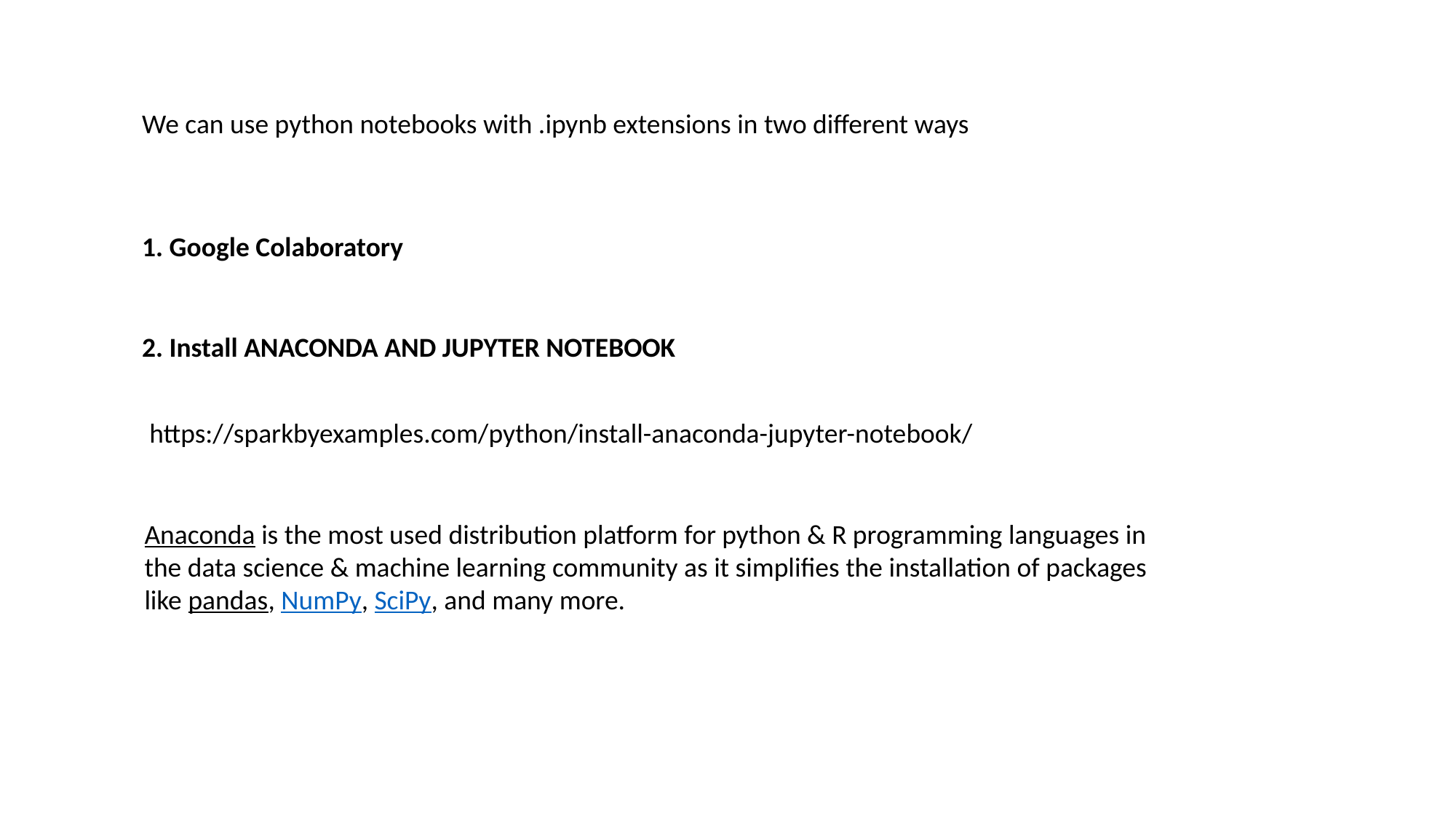

We can use python notebooks with .ipynb extensions in two different ways

1. Google Colaboratory
2. Install ANACONDA AND JUPYTER NOTEBOOK
https://sparkbyexamples.com/python/install-anaconda-jupyter-notebook/
Anaconda is the most used distribution platform for python & R programming languages in the data science & machine learning community as it simplifies the installation of packages like pandas, NumPy, SciPy, and many more.